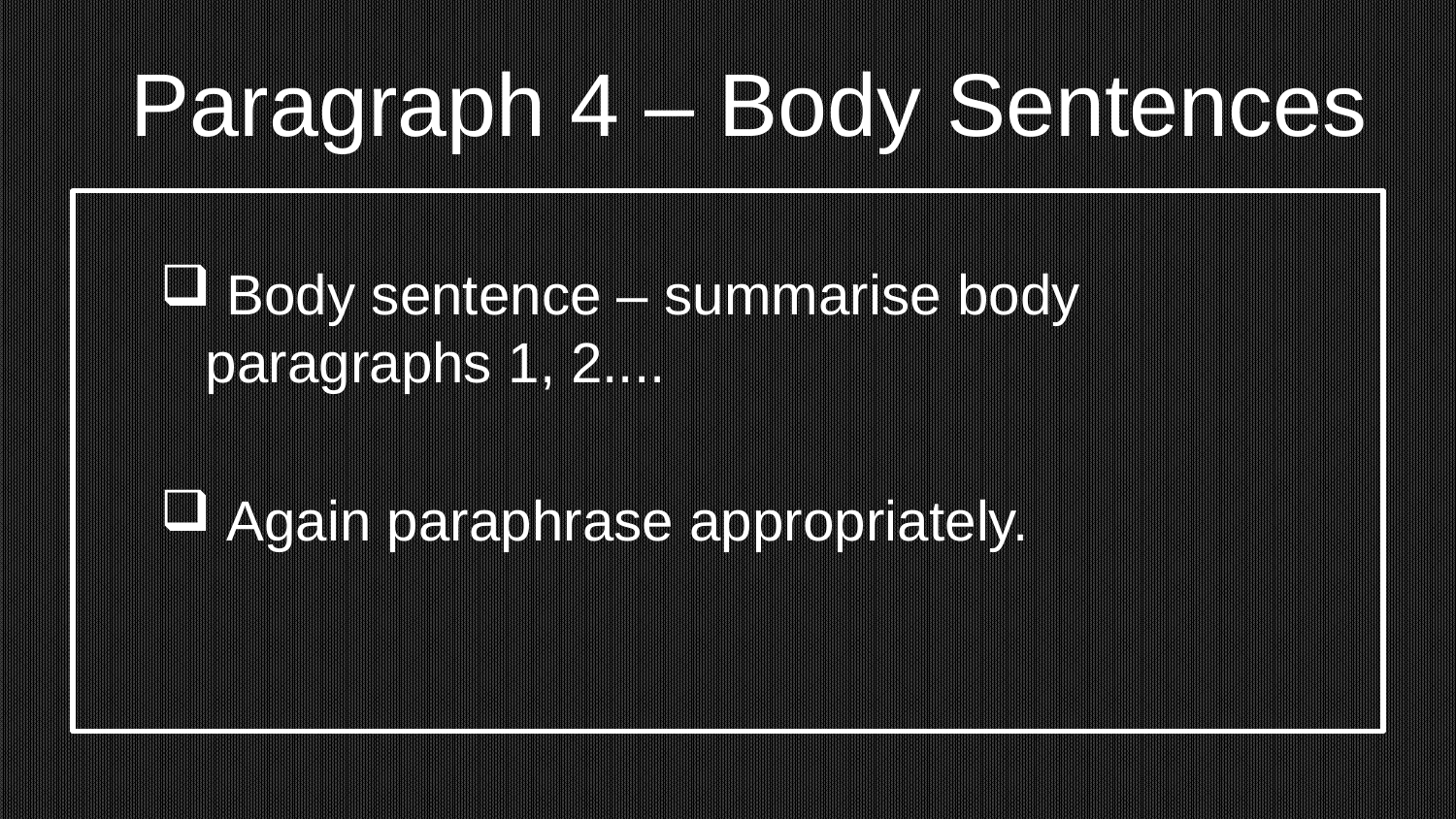

# Paragraph 4 – Body Sentences

 Body sentence – summarise body paragraphs 1, 2....

 Again paraphrase appropriately.